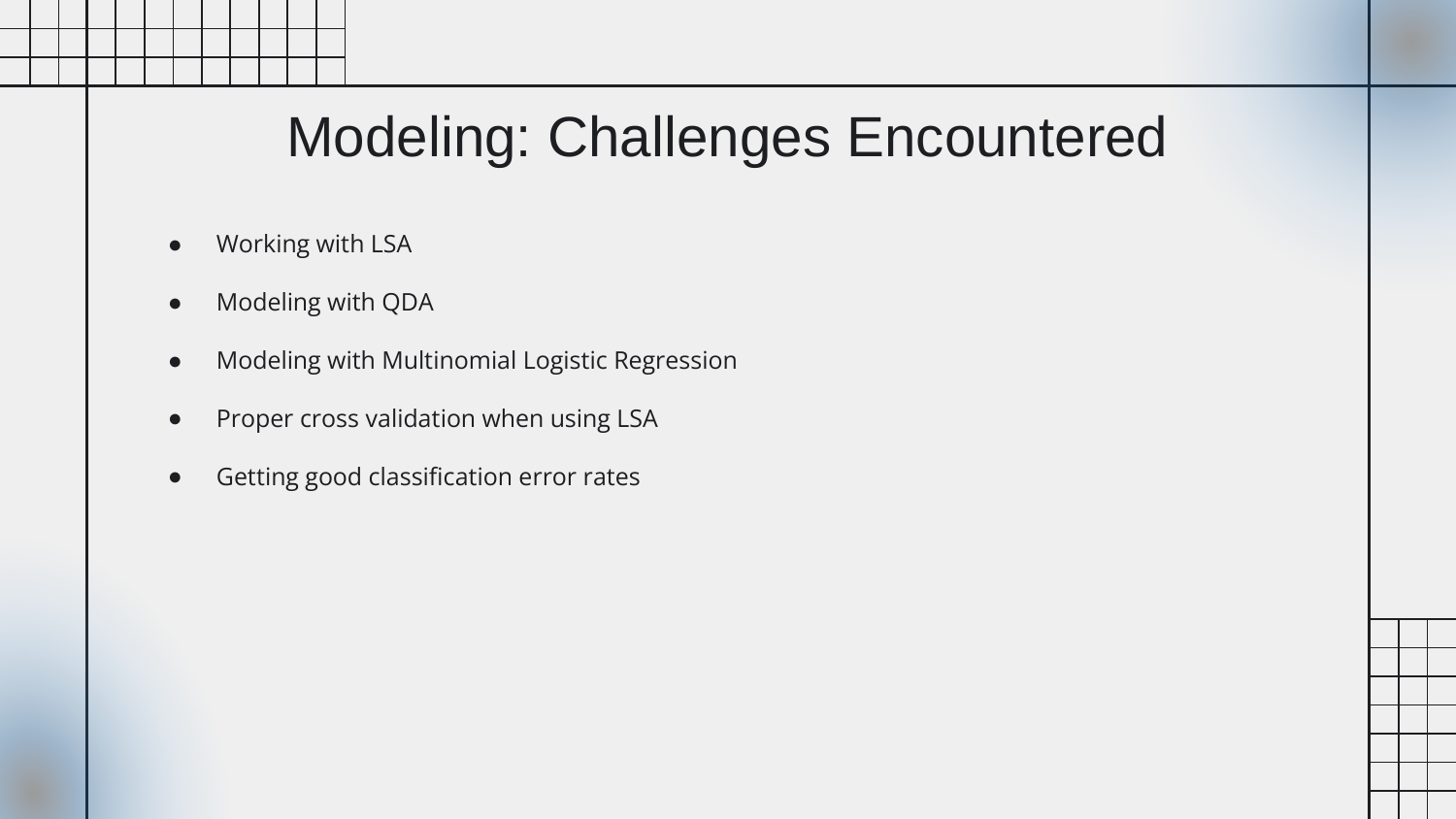

# Modeling: Challenges Encountered
Working with LSA

Modeling with QDA

Modeling with Multinomial Logistic Regression

Proper cross validation when using LSA

Getting good classification error rates